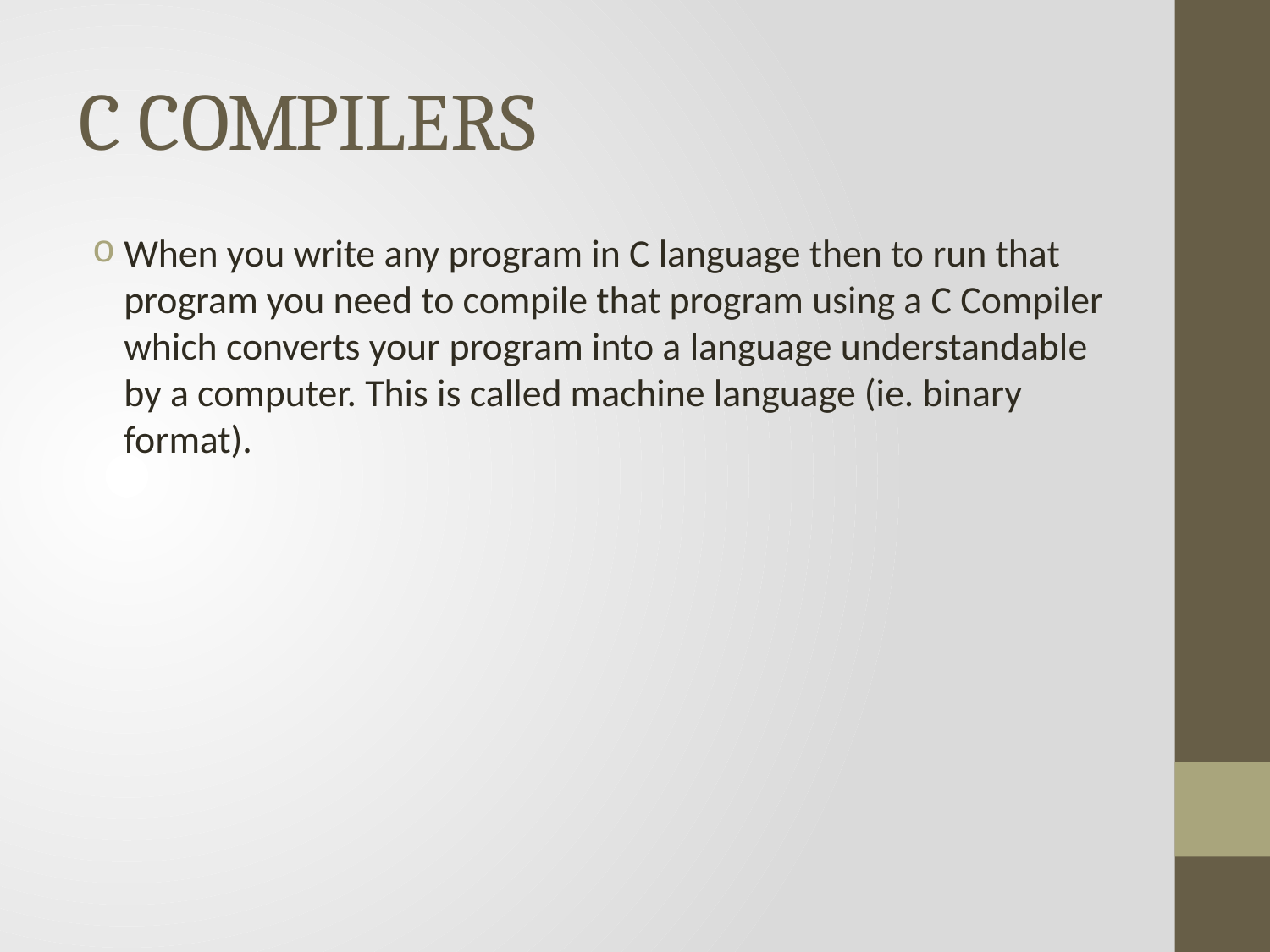

# C COMPILERS
When you write any program in C language then to run that program you need to compile that program using a C Compiler which converts your program into a language understandable by a computer. This is called machine language (ie. binary format).